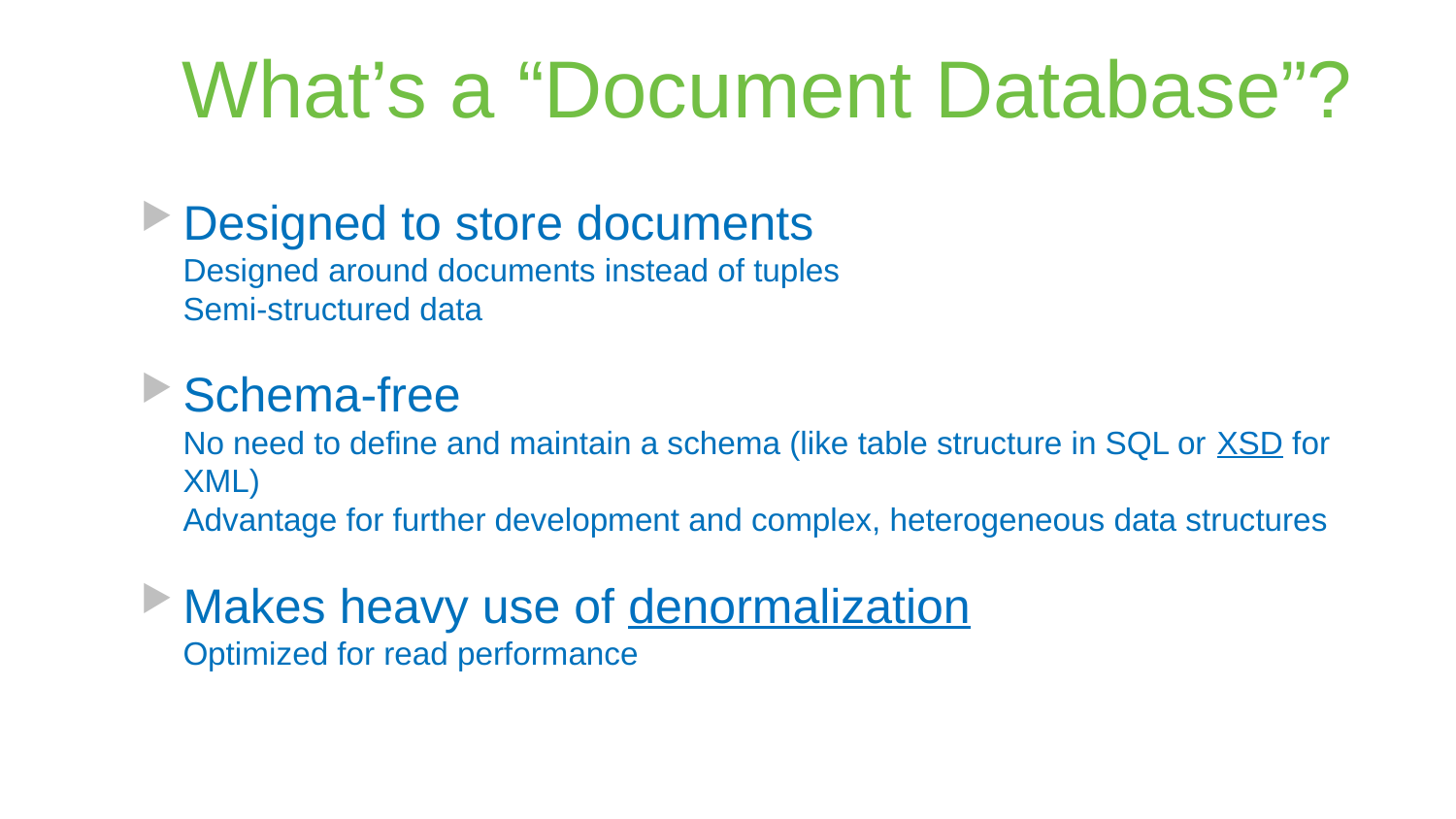

# What’s a “Document Database”?
Designed to store documents
Designed around documents instead of tuples
Semi-structured data
Schema-free
No need to define and maintain a schema (like table structure in SQL or XSD for XML)
Advantage for further development and complex, heterogeneous data structures
Makes heavy use of denormalization
Optimized for read performance